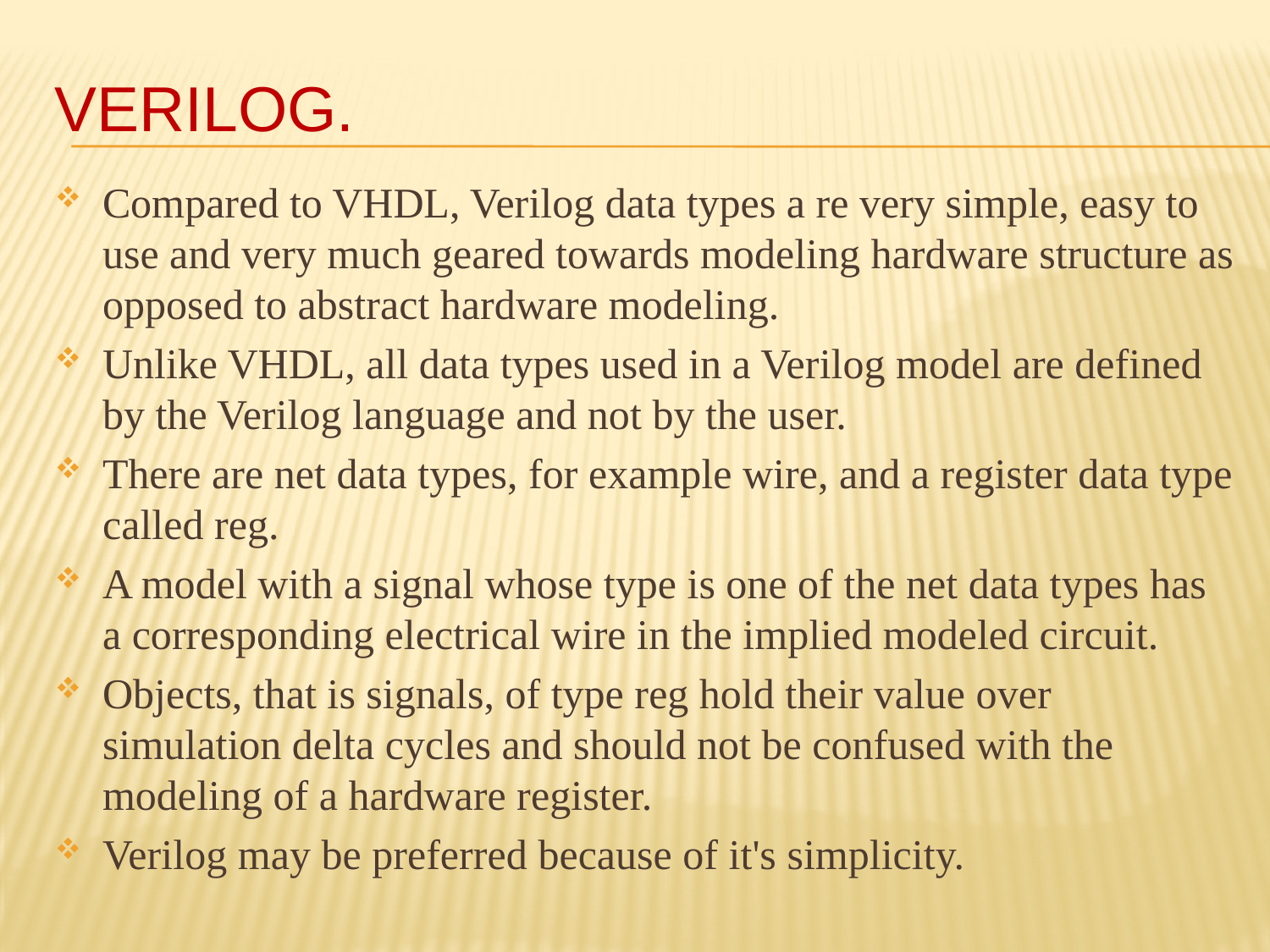

# Verilog.
Compared to VHDL, Verilog data types a re very simple, easy to use and very much geared towards modeling hardware structure as opposed to abstract hardware modeling.
Unlike VHDL, all data types used in a Verilog model are defined by the Verilog language and not by the user.
There are net data types, for example wire, and a register data type called reg.
A model with a signal whose type is one of the net data types has a corresponding electrical wire in the implied modeled circuit.
Objects, that is signals, of type reg hold their value over simulation delta cycles and should not be confused with the modeling of a hardware register.
Verilog may be preferred because of it's simplicity.